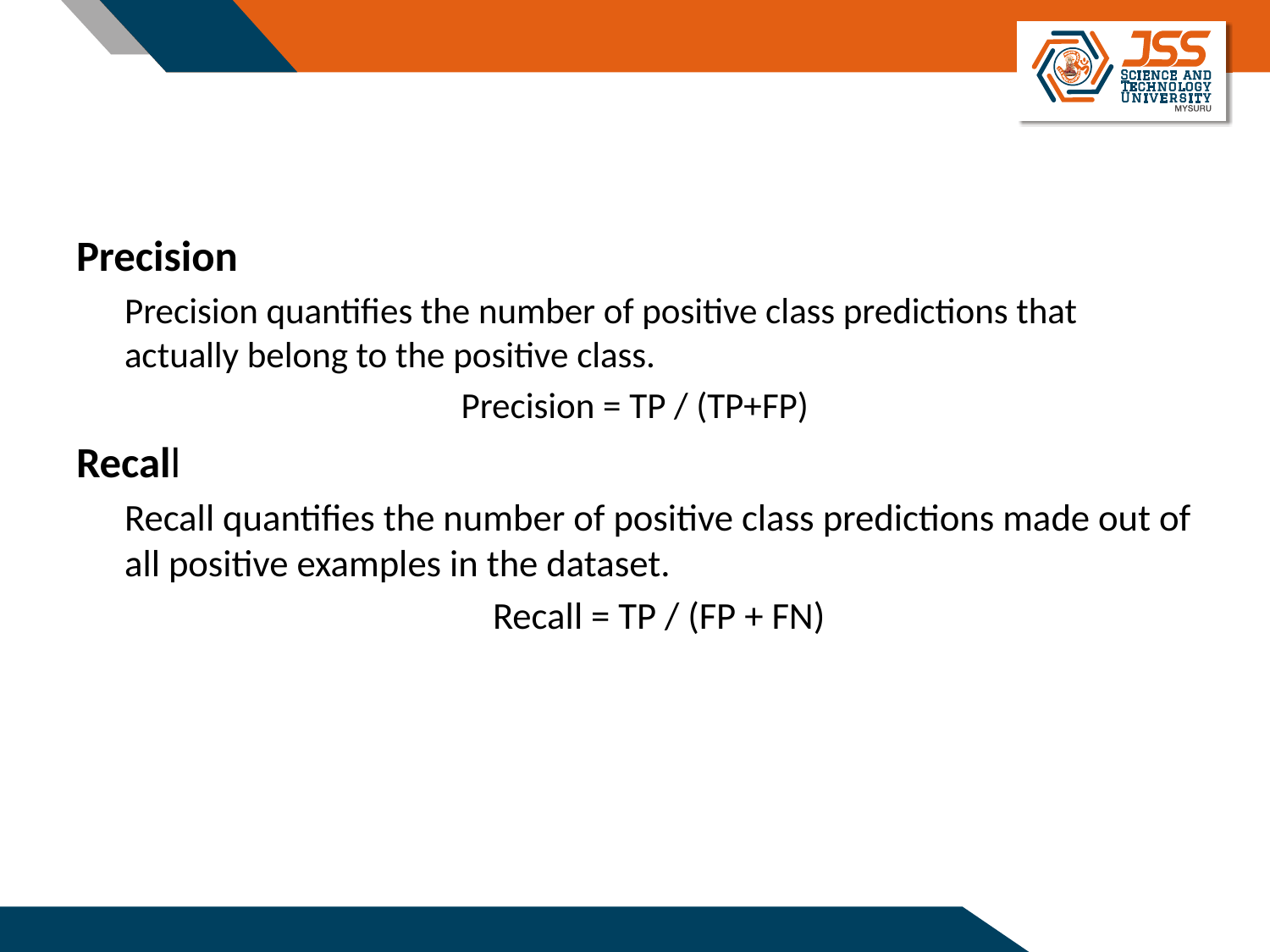

#
Precision
Precision quantifies the number of positive class predictions that actually belong to the positive class.
Precision = TP / (TP+FP)
Recall
Recall quantifies the number of positive class predictions made out of all positive examples in the dataset.
Recall = TP / (FP + FN)